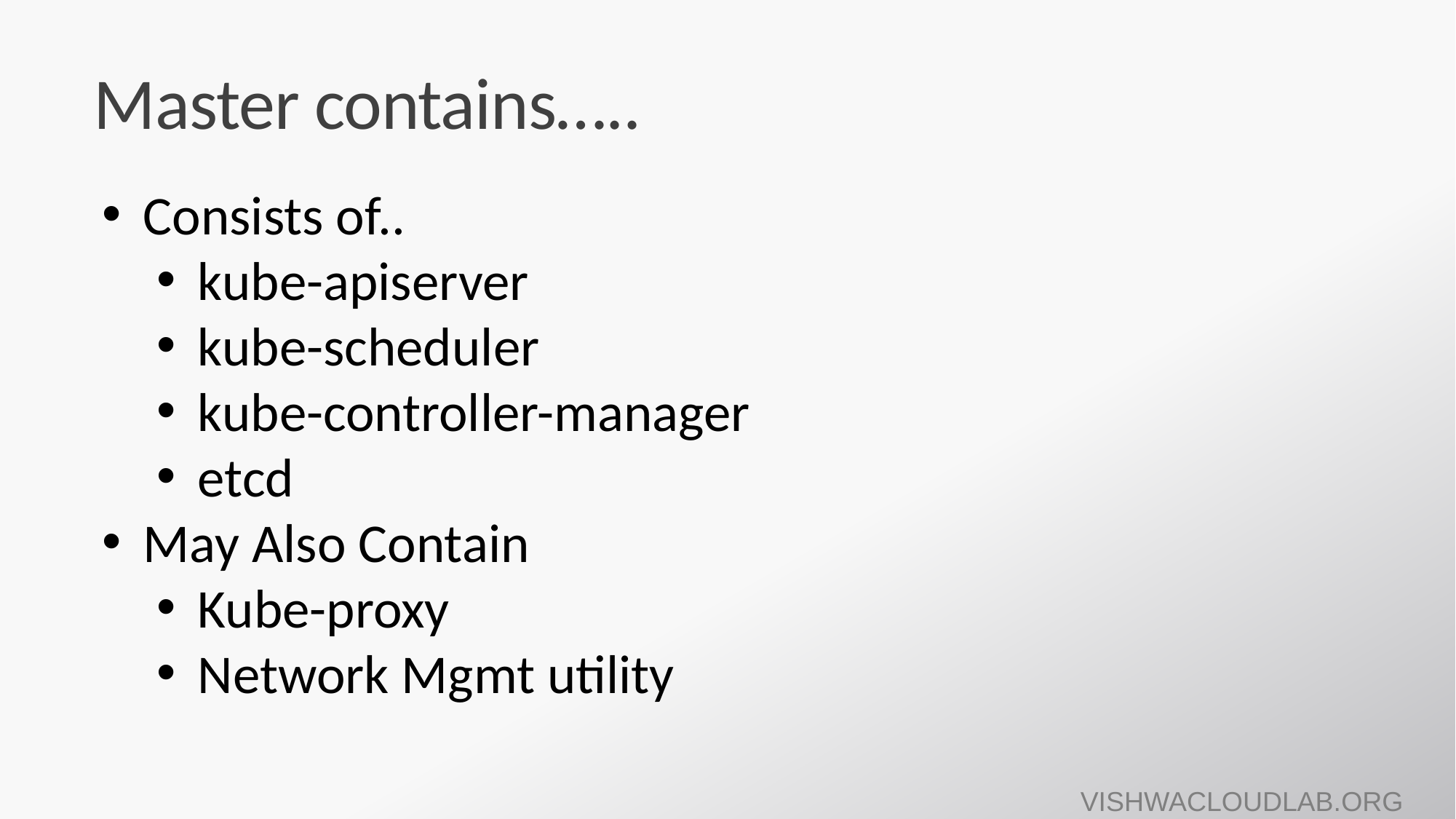

# Master contains…..
Consists of..
kube-apiserver
kube-scheduler
kube-controller-manager
etcd
May Also Contain
Kube-proxy
Network Mgmt utility